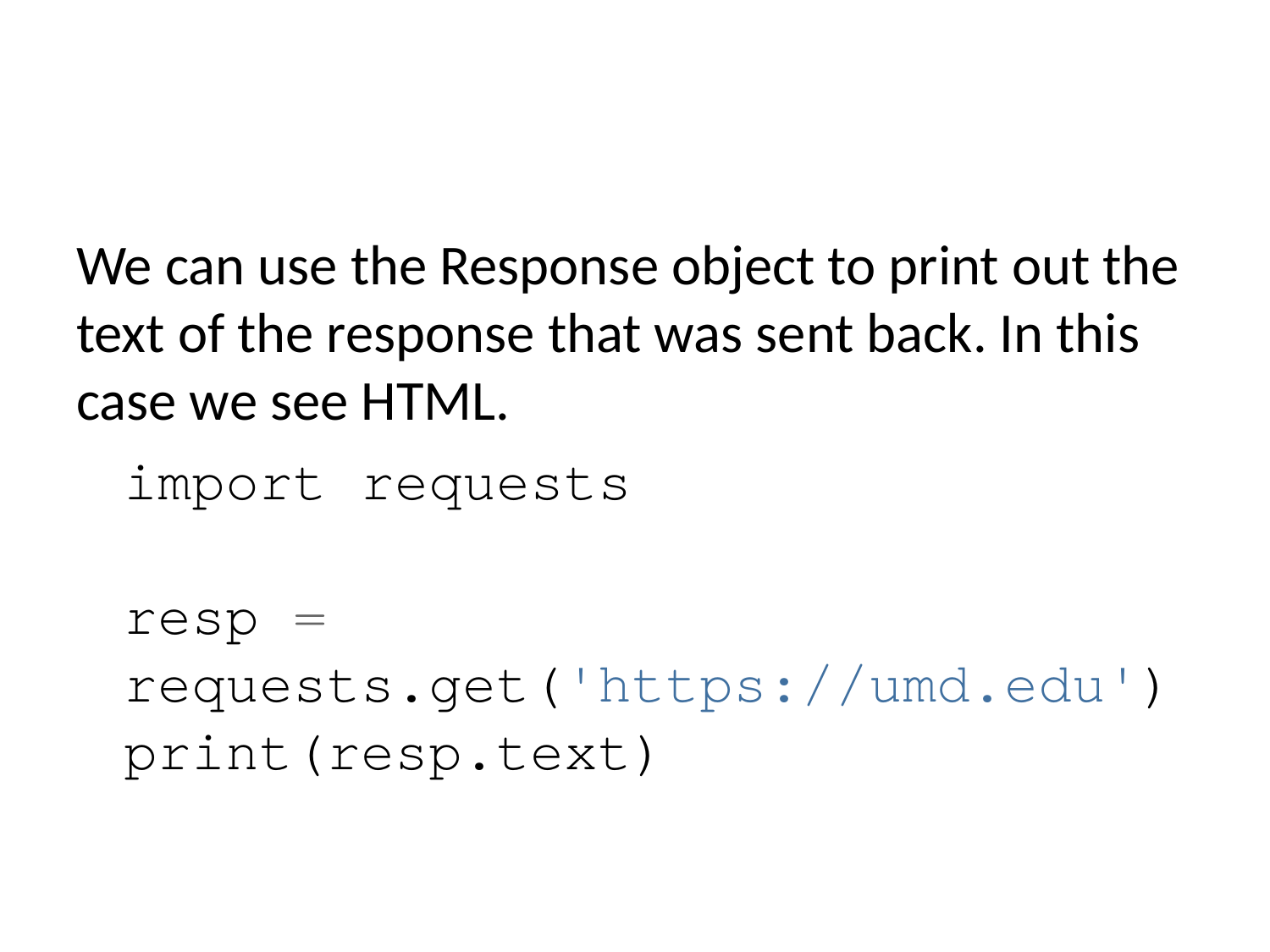

We can use the Response object to print out the text of the response that was sent back. In this case we see HTML.
import requests
resp = requests.get('https://umd.edu')
print(resp.text)